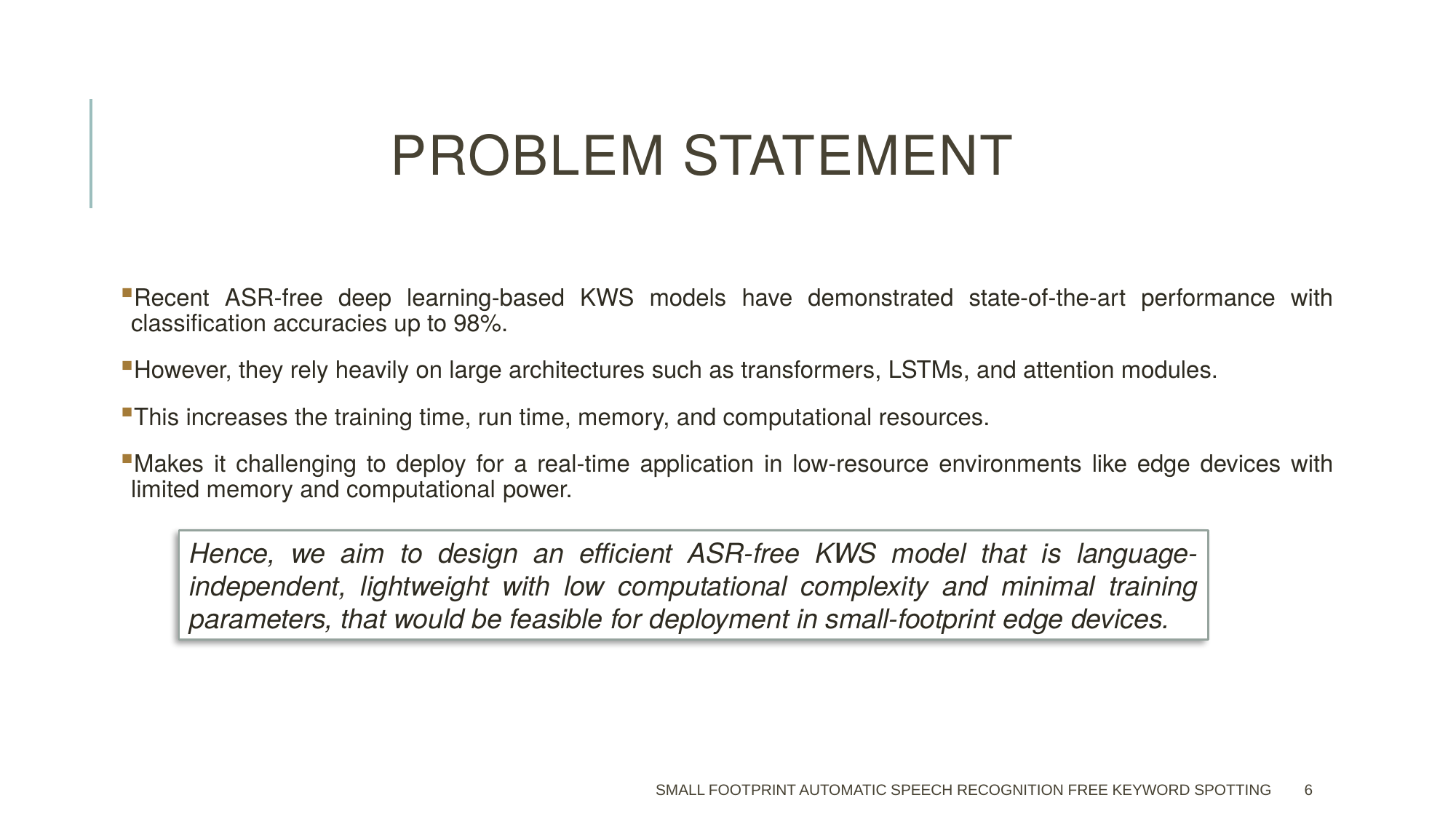

# Problem statement
Recent ASR-free deep learning-based KWS models have demonstrated state-of-the-art performance with classification accuracies up to 98%.
However, they rely heavily on large architectures such as transformers, LSTMs, and attention modules.
This increases the training time, run time, memory, and computational resources.
Makes it challenging to deploy for a real-time application in low-resource environments like edge devices with limited memory and computational power.

Hence, we aim to design an efficient ASR-free KWS model that is language-independent, lightweight with low computational complexity and minimal training parameters, that would be feasible for deployment in small-footprint edge devices.
Small footprint automatic speech recognition free keyword spotting
6